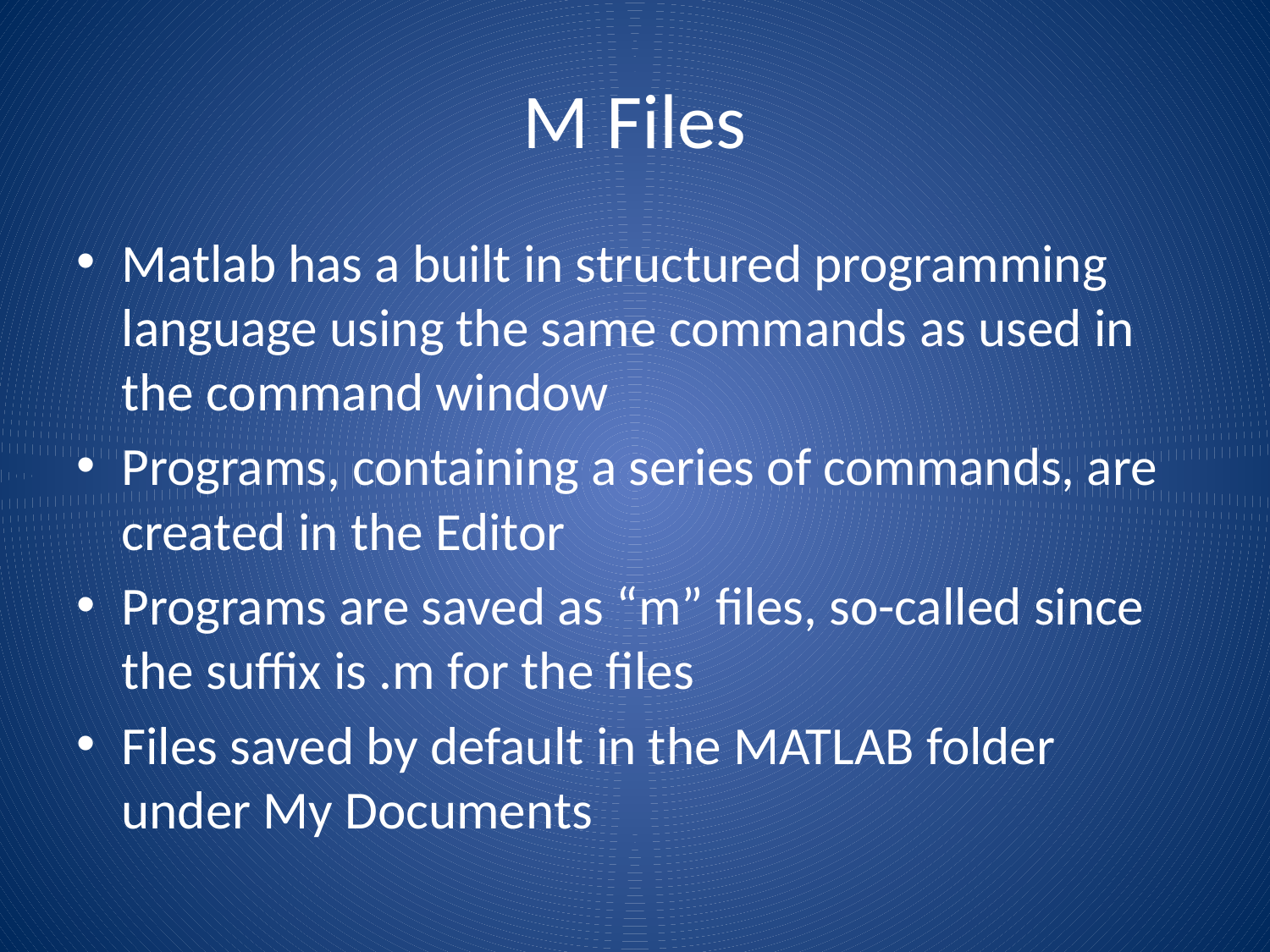

# M Files
Matlab has a built in structured programming language using the same commands as used in the command window
Programs, containing a series of commands, are created in the Editor
Programs are saved as “m” files, so-called since the suffix is .m for the files
Files saved by default in the MATLAB folder under My Documents